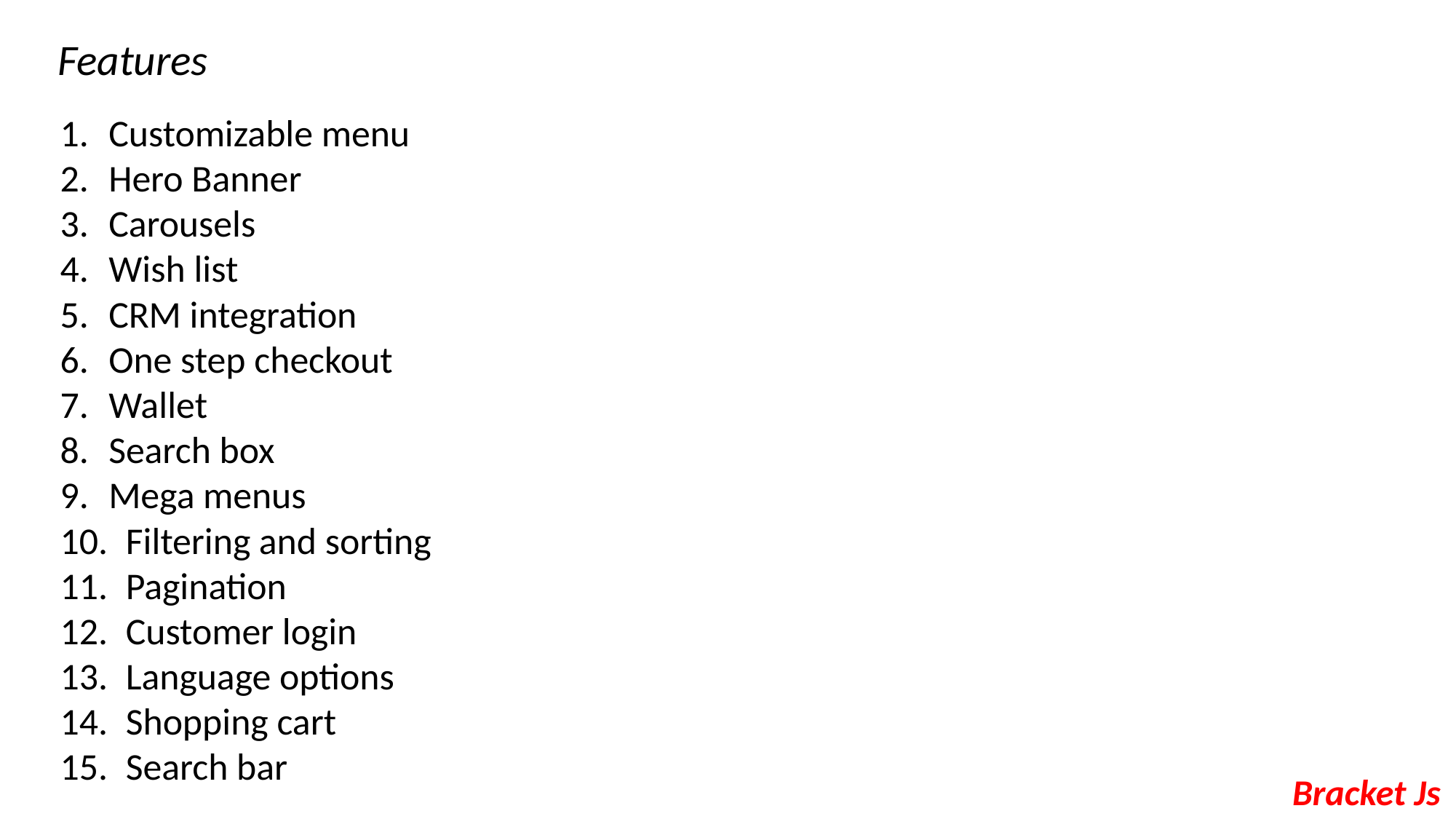

Features
Customizable menu
Hero Banner
Carousels
Wish list
CRM integration
One step checkout
Wallet
Search box
Mega menus
  Filtering and sorting
  Pagination
  Customer login
  Language options
  Shopping cart
  Search bar
Bracket Js